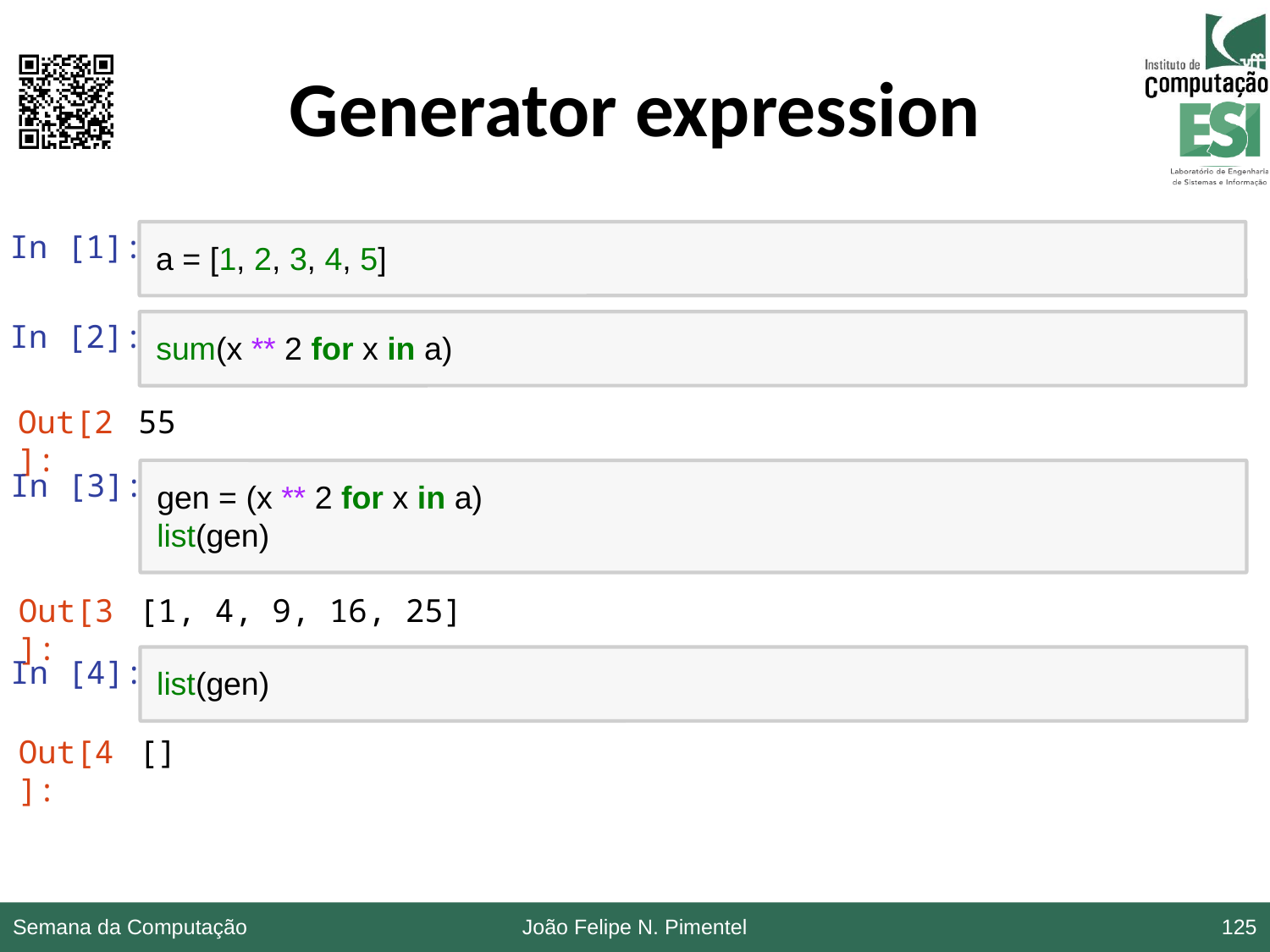

# Generator expression
In [1]:
a = [1, 2, 3, 4, 5]

In [2]:
sum(x ** 2 for x in a)
Out[2]:
55
In [3]:
gen = (x ** 2 for x in a)
list(gen)
Out[3]:
[1, 4, 9, 16, 25]
In [4]:
list(gen)
Out[4]:
[]
Semana da Computação
João Felipe N. Pimentel
125